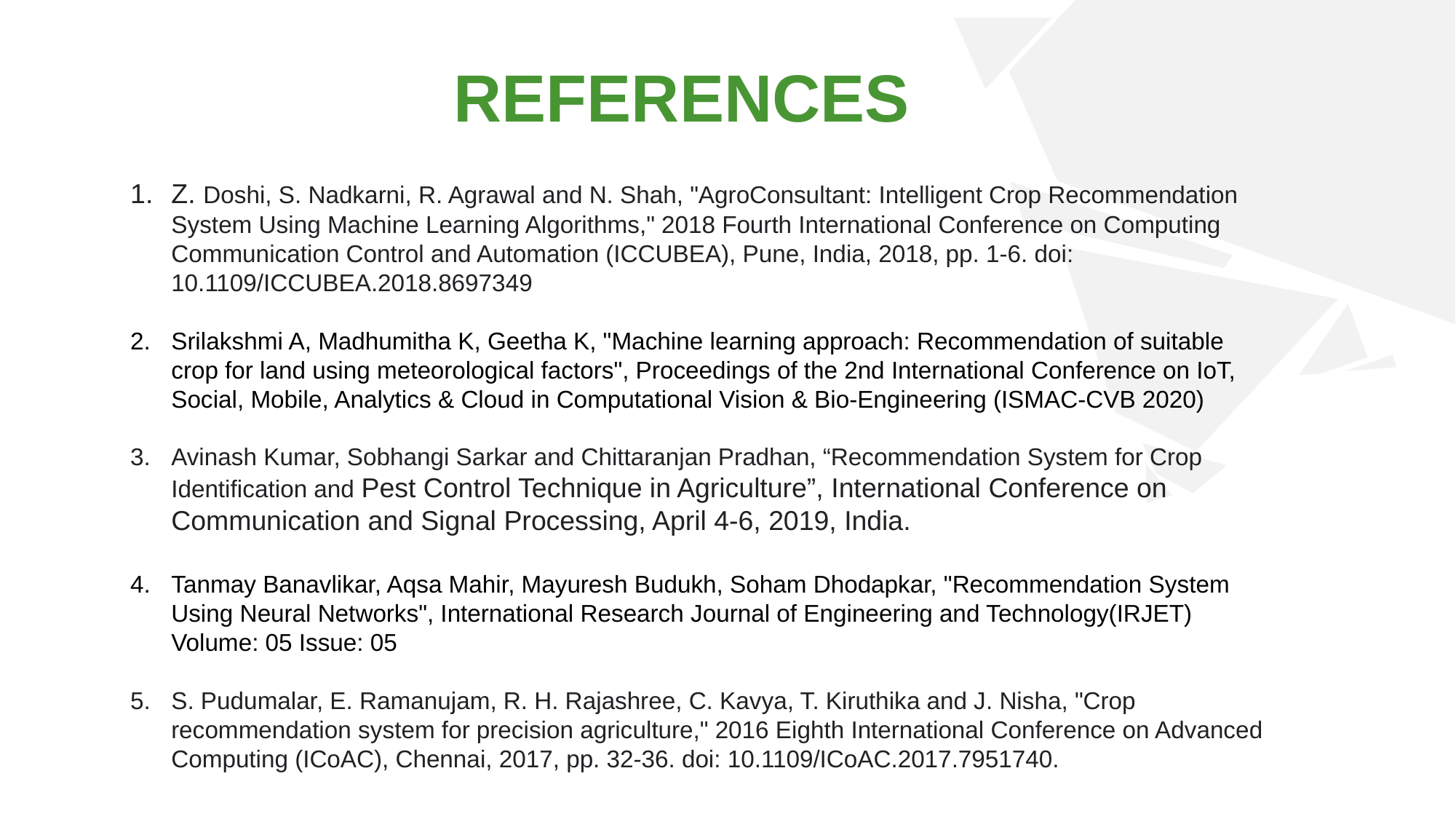

REFERENCES
Z. Doshi, S. Nadkarni, R. Agrawal and N. Shah, "AgroConsultant: Intelligent Crop Recommendation System Using Machine Learning Algorithms," 2018 Fourth International Conference on Computing Communication Control and Automation (ICCUBEA), Pune, India, 2018, pp. 1-6. doi: 10.1109/ICCUBEA.2018.8697349

Srilakshmi A, Madhumitha K, Geetha K, "Machine learning approach: Recommendation of suitable crop for land using meteorological factors", Proceedings of the 2nd International Conference on IoT, Social, Mobile, Analytics & Cloud in Computational Vision & Bio-Engineering (ISMAC-CVB 2020)

Avinash Kumar, Sobhangi Sarkar and Chittaranjan Pradhan, “Recommendation System for Crop Identification and Pest Control Technique in Agriculture”, International Conference on Communication and Signal Processing, April 4-6, 2019, India.

Tanmay Banavlikar, Aqsa Mahir, Mayuresh Budukh, Soham Dhodapkar, "Recommendation System Using Neural Networks", International Research Journal of Engineering and Technology(IRJET) Volume: 05 Issue: 05

S. Pudumalar, E. Ramanujam, R. H. Rajashree, C. Kavya, T. Kiruthika and J. Nisha, "Crop recommendation system for precision agriculture," 2016 Eighth International Conference on Advanced Computing (ICoAC), Chennai, 2017, pp. 32-36. doi: 10.1109/ICoAC.2017.7951740.